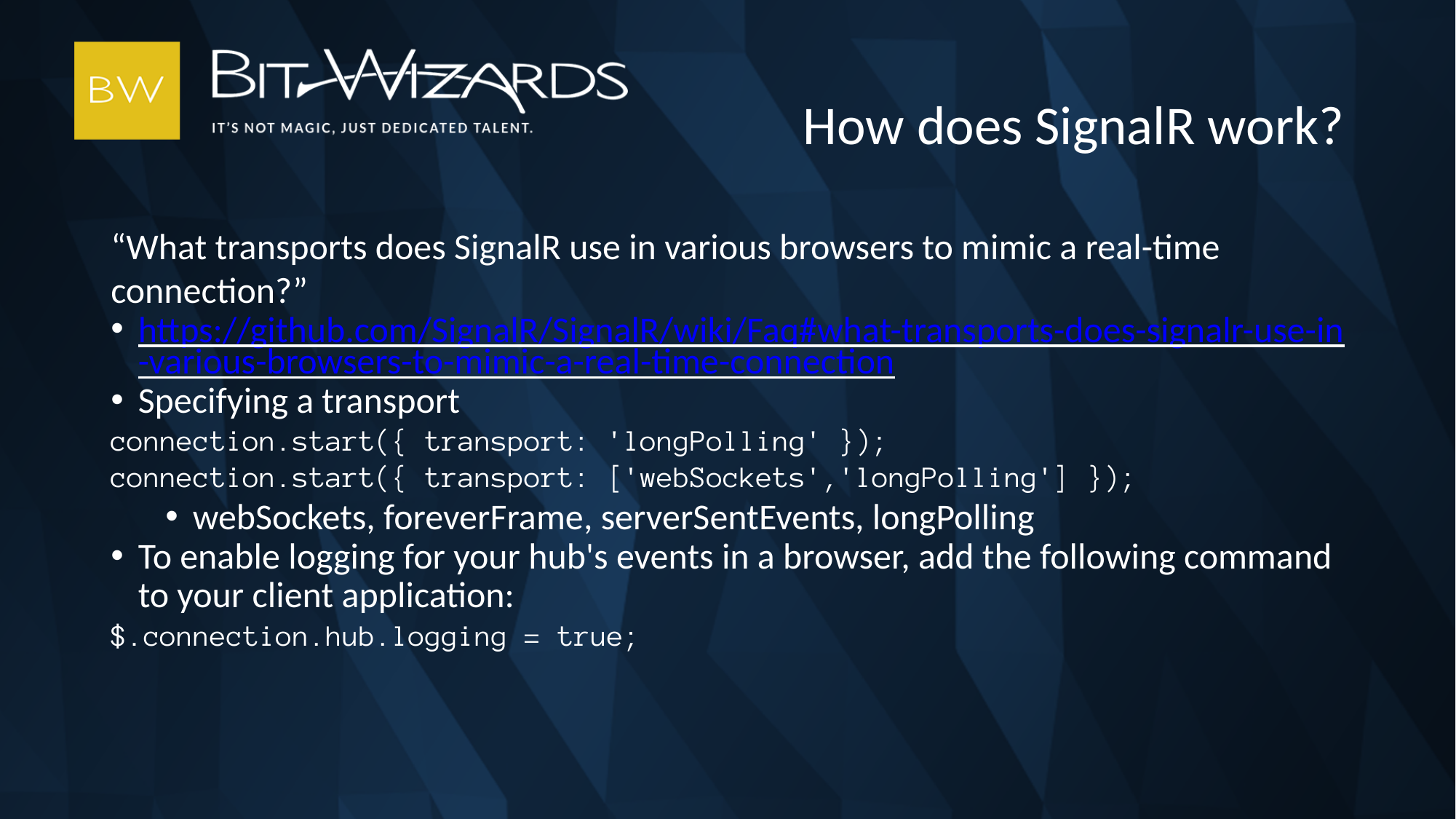

How does SignalR work?
“What transports does SignalR use in various browsers to mimic a real-time connection?”
https://github.com/SignalR/SignalR/wiki/Faq#what-transports-does-signalr-use-in-various-browsers-to-mimic-a-real-time-connection
Specifying a transport
connection.start({ transport: 'longPolling' });
connection.start({ transport: ['webSockets','longPolling'] });
webSockets, foreverFrame, serverSentEvents, longPolling
To enable logging for your hub's events in a browser, add the following command to your client application:
$.connection.hub.logging = true;